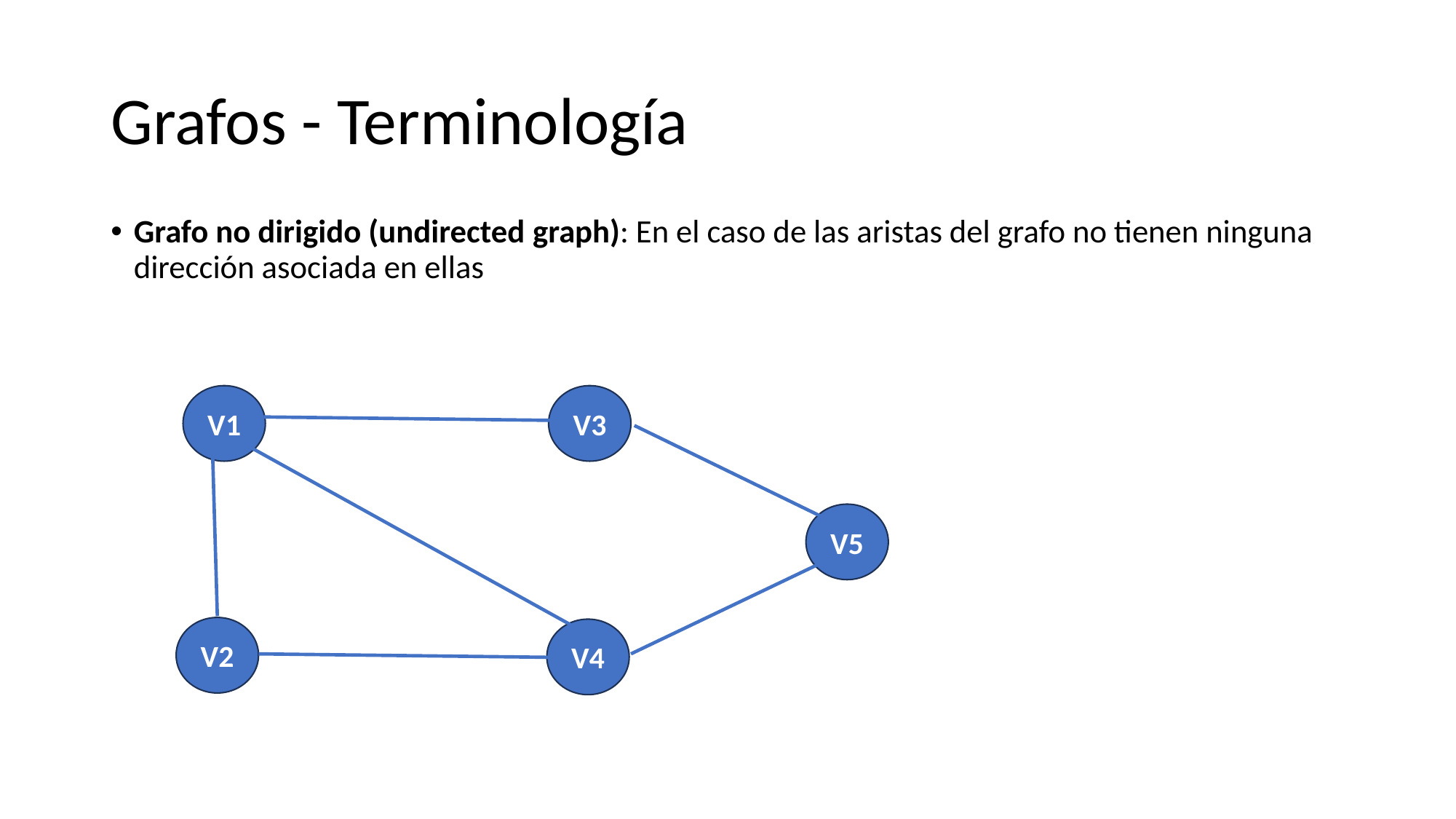

# Grafos - Terminología
Grafo no dirigido (undirected graph): En el caso de las aristas del grafo no tienen ninguna dirección asociada en ellas
V3
V1
V5
V2
V4